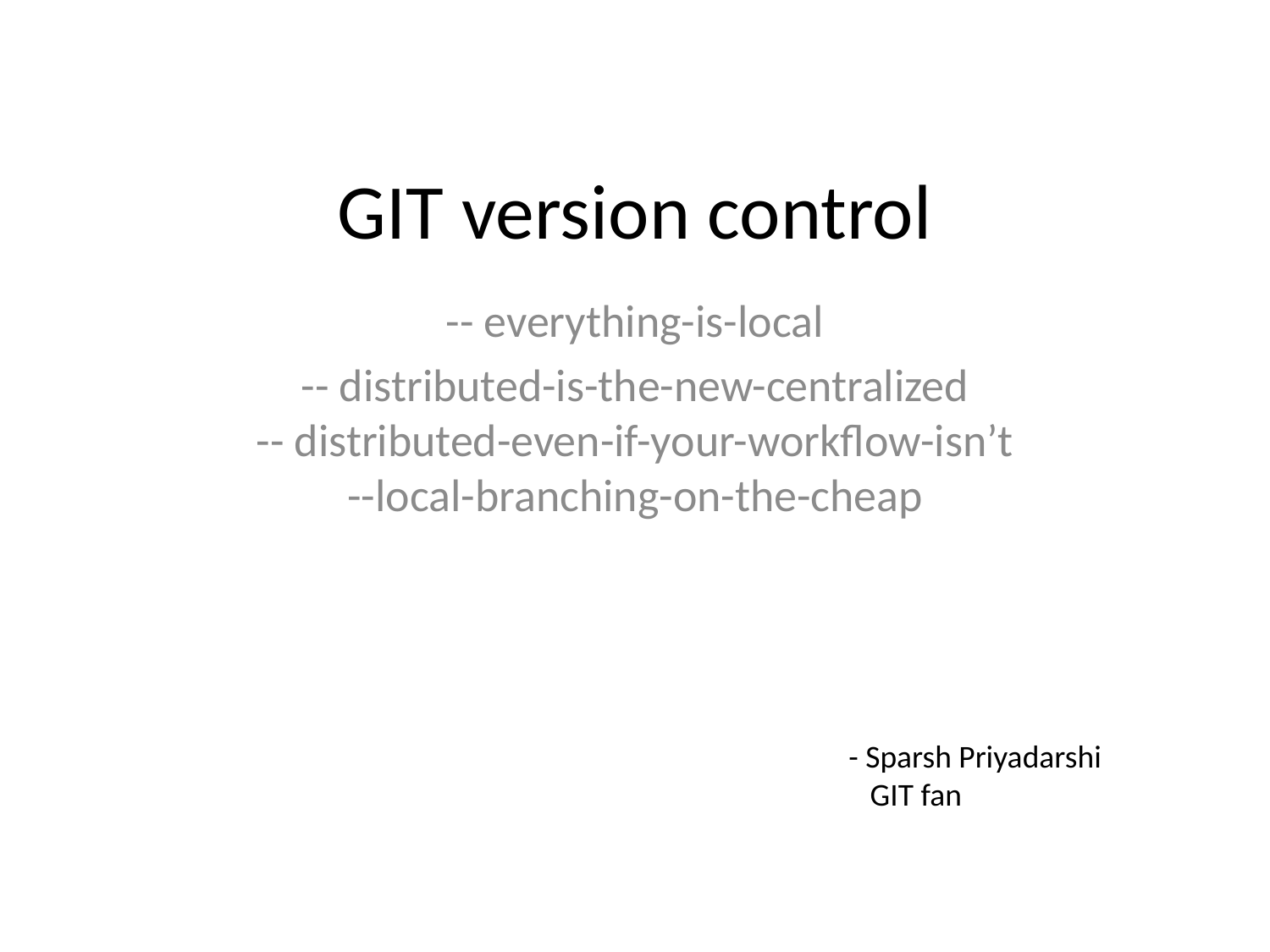

# GIT version control
-- everything-is-local
-- distributed-is-the-new-centralized
-- distributed-even-if-your-workflow-isn’t
--local-branching-on-the-cheap
- Sparsh Priyadarshi
   GIT fan